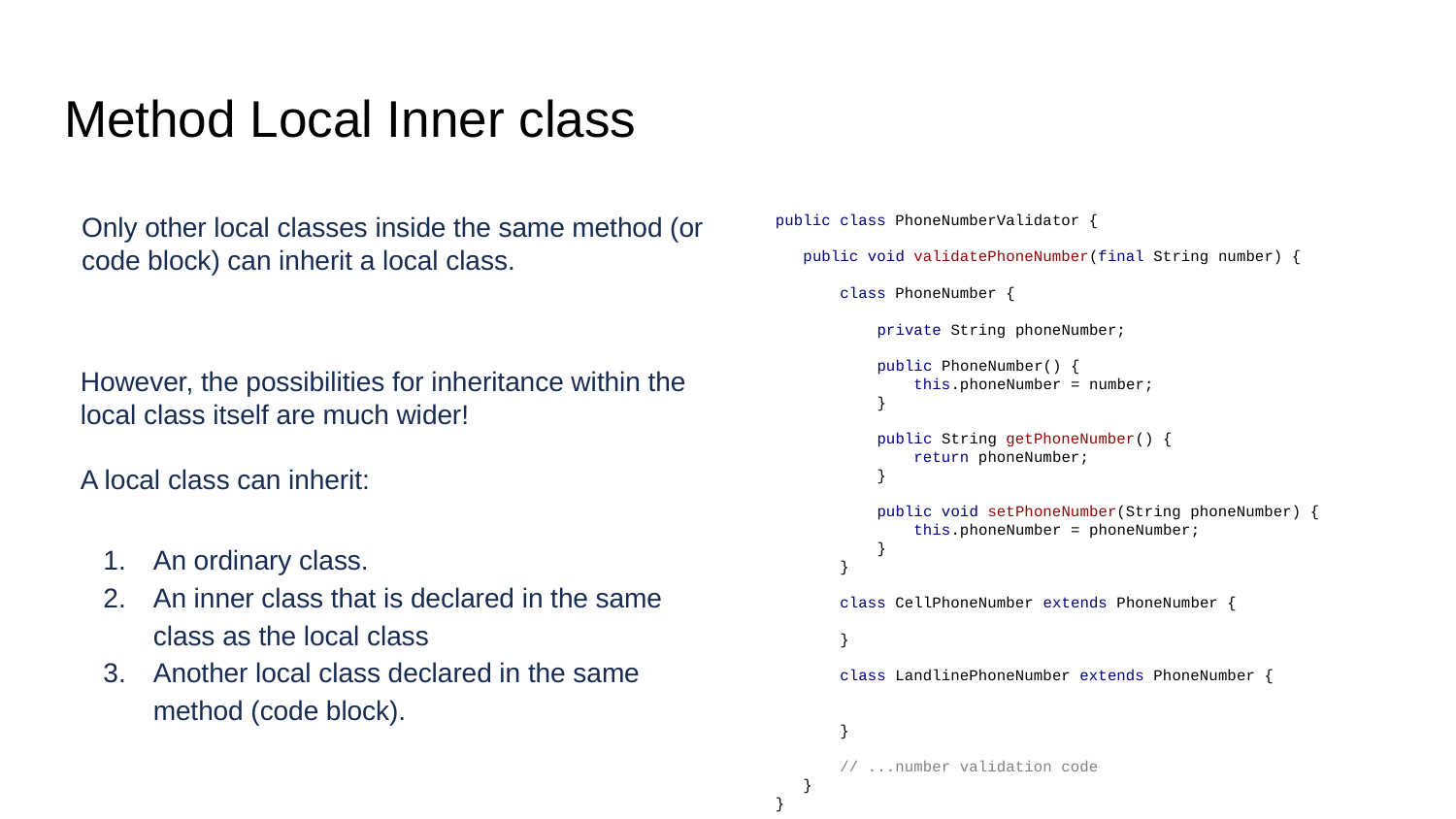

# Method Local Inner class
Only other local classes inside the same method (or code block) can inherit a local class.
public class PhoneNumberValidator {

   public void validatePhoneNumber(final String number) {

       class PhoneNumber {

           private String phoneNumber;

           public PhoneNumber() {
               this.phoneNumber = number;
           }

           public String getPhoneNumber() {
               return phoneNumber;
           }

           public void setPhoneNumber(String phoneNumber) {
               this.phoneNumber = phoneNumber;
           }
       }

       class CellPhoneNumber extends PhoneNumber {

       }

       class LandlinePhoneNumber extends PhoneNumber {

       }

       // ...number validation code
   }
}
However, the possibilities for inheritance within the local class itself are much wider!

A local class can inherit:

An ordinary class.
An inner class that is declared in the same class as the local class
Another local class declared in the same method (code block).